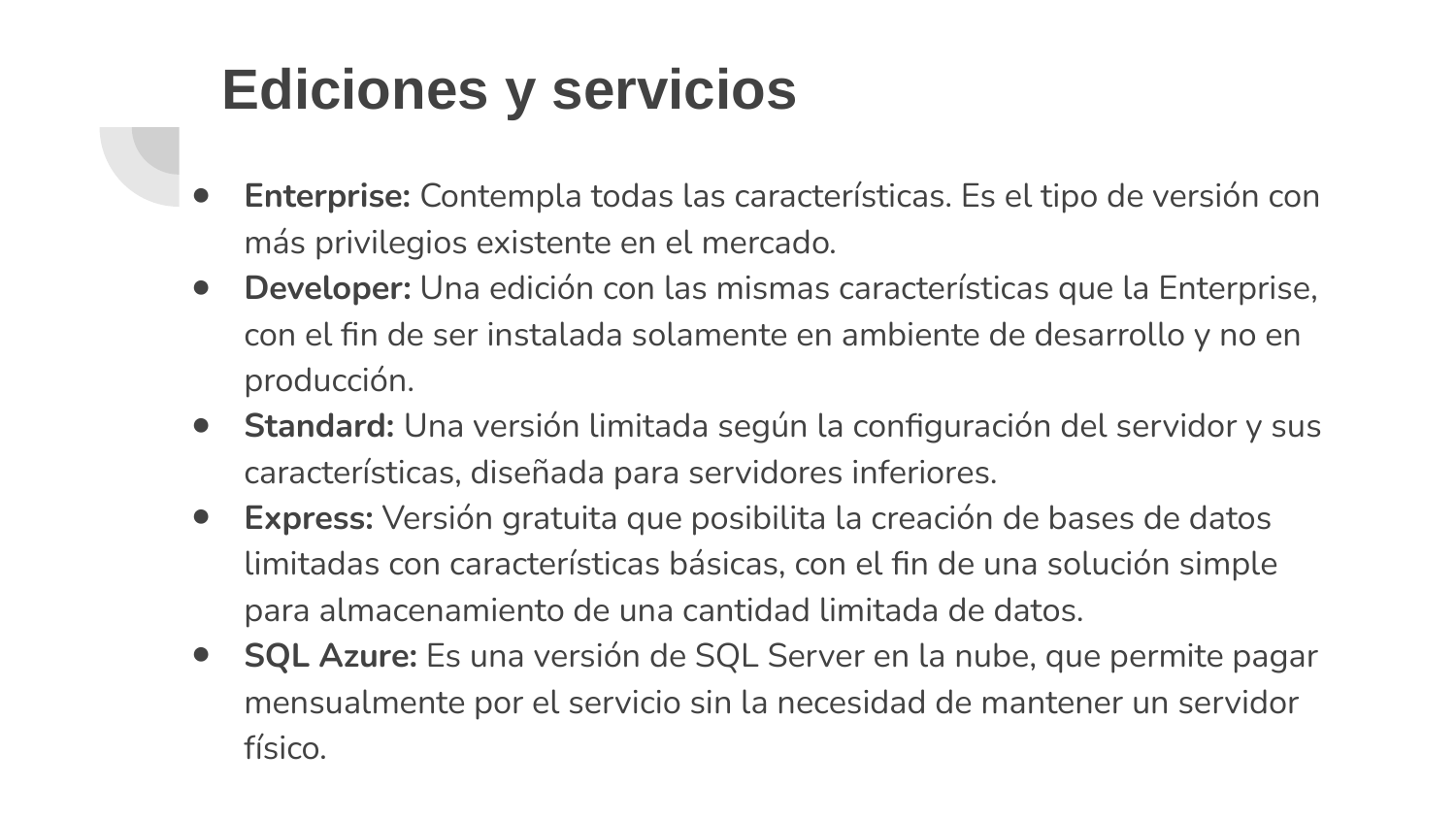

# Ediciones y servicios
Enterprise: Contempla todas las características. Es el tipo de versión con más privilegios existente en el mercado.
Developer: Una edición con las mismas características que la Enterprise, con el fin de ser instalada solamente en ambiente de desarrollo y no en producción.
Standard: Una versión limitada según la configuración del servidor y sus características, diseñada para servidores inferiores.
Express: Versión gratuita que posibilita la creación de bases de datos limitadas con características básicas, con el fin de una solución simple para almacenamiento de una cantidad limitada de datos.
SQL Azure: Es una versión de SQL Server en la nube, que permite pagar mensualmente por el servicio sin la necesidad de mantener un servidor físico.